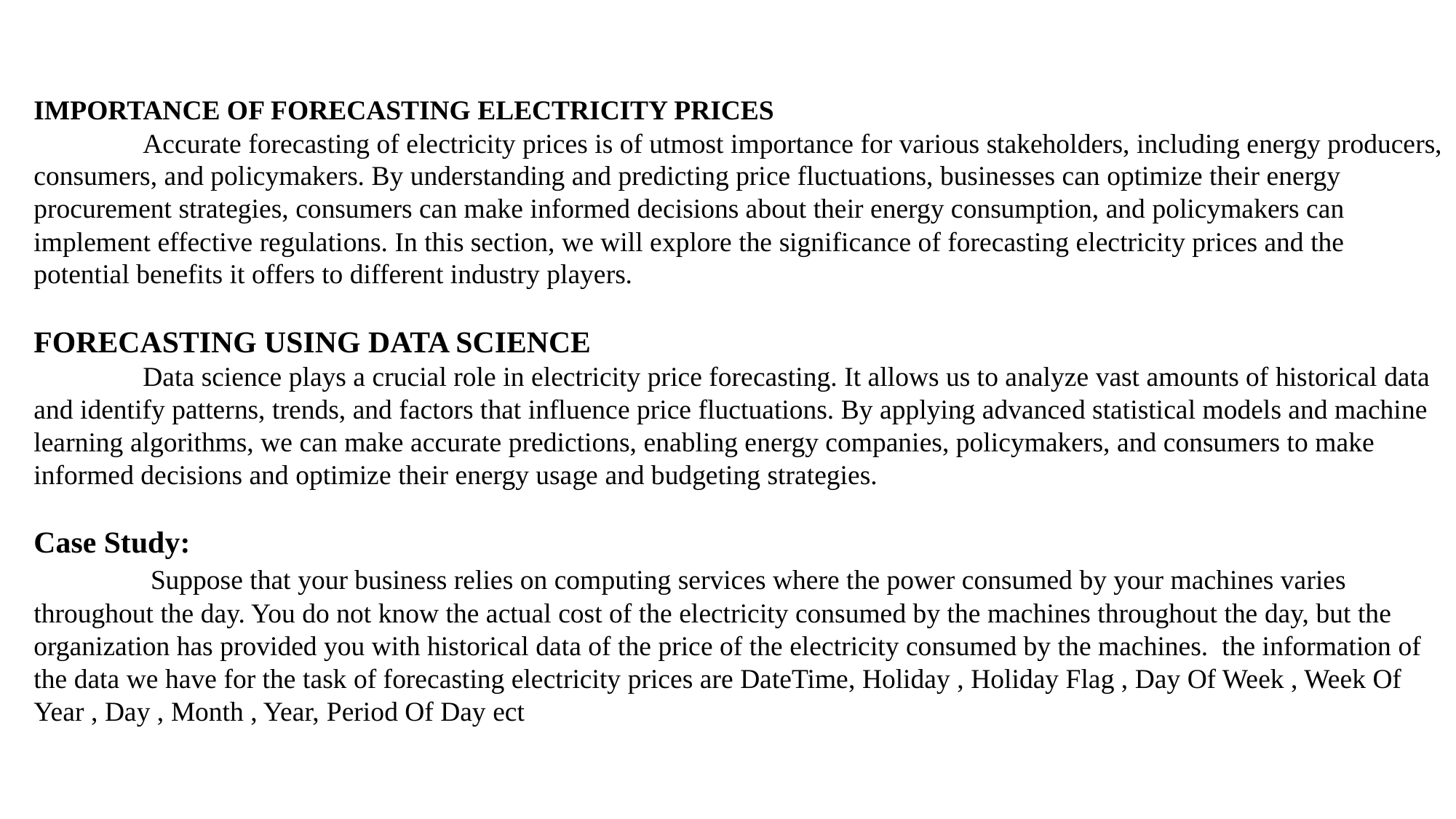

IMPORTANCE OF FORECASTING ELECTRICITY PRICES
	Accurate forecasting of electricity prices is of utmost importance for various stakeholders, including energy producers, consumers, and policymakers. By understanding and predicting price fluctuations, businesses can optimize their energy procurement strategies, consumers can make informed decisions about their energy consumption, and policymakers can implement effective regulations. In this section, we will explore the significance of forecasting electricity prices and the potential benefits it offers to different industry players.

FORECASTING USING DATA SCIENCE
	Data science plays a crucial role in electricity price forecasting. It allows us to analyze vast amounts of historical data and identify patterns, trends, and factors that influence price fluctuations. By applying advanced statistical models and machine learning algorithms, we can make accurate predictions, enabling energy companies, policymakers, and consumers to make informed decisions and optimize their energy usage and budgeting strategies.

Case Study:
	 Suppose that your business relies on computing services where the power consumed by your machines varies throughout the day. You do not know the actual cost of the electricity consumed by the machines throughout the day, but the organization has provided you with historical data of the price of the electricity consumed by the machines.  the information of the data we have for the task of forecasting electricity prices are DateTime, Holiday , Holiday Flag , Day Of Week , Week Of Year , Day , Month , Year, Period Of Day ect